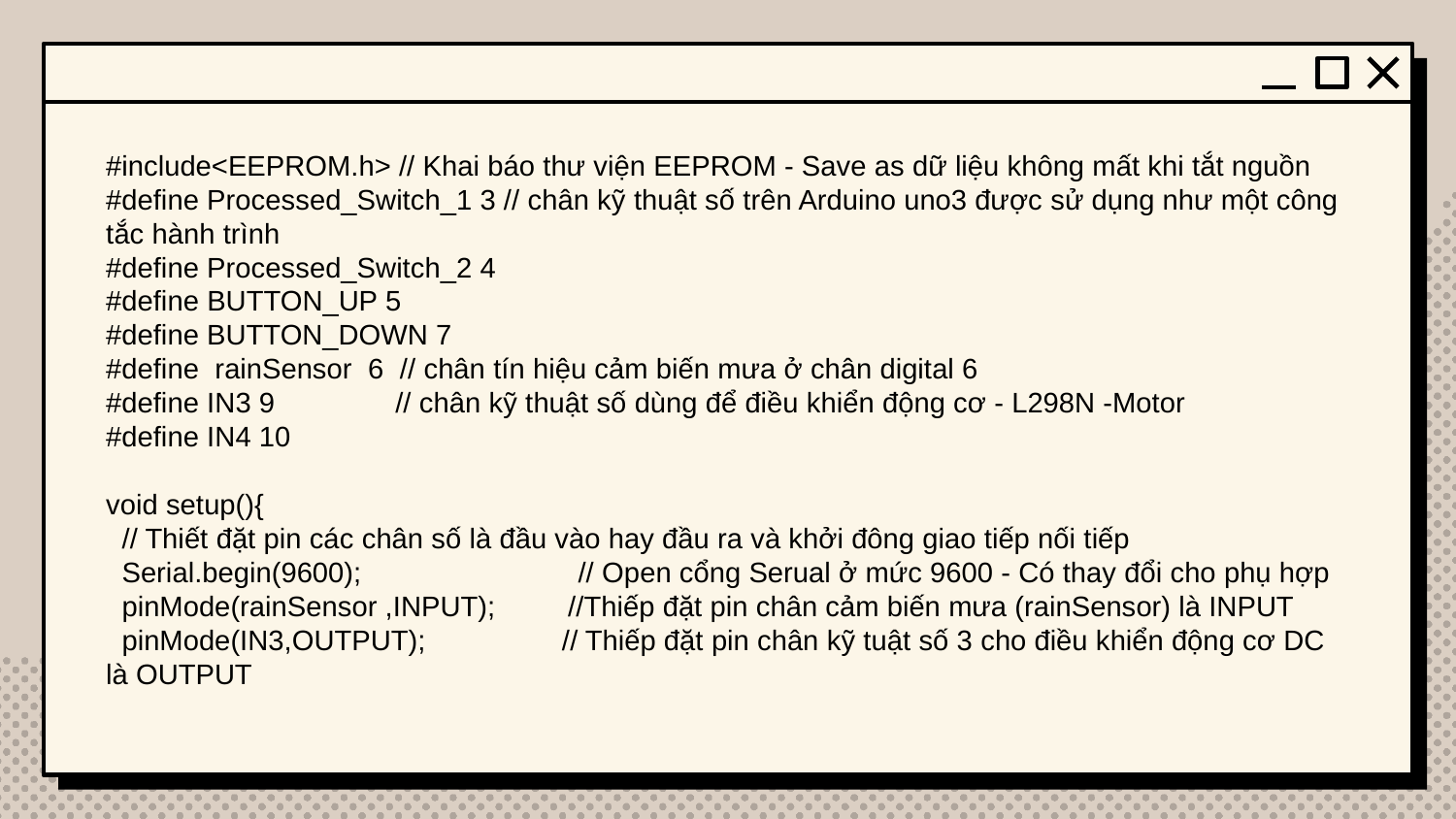

#include<EEPROM.h> // Khai báo thư viện EEPROM - Save as dữ liệu không mất khi tắt nguồn
#define Processed_Switch_1 3 // chân kỹ thuật số trên Arduino uno3 được sử dụng như một công tắc hành trình
#define Processed_Switch_2 4
#define BUTTON_UP 5
#define BUTTON_DOWN 7
#define  rainSensor  6  // chân tín hiệu cảm biến mưa ở chân digital 6
#define IN3 9               // chân kỹ thuật số dùng để điều khiển động cơ - L298N -Motor
#define IN4 10

void setup(){
  // Thiết đặt pin các chân số là đầu vào hay đầu ra và khởi đông giao tiếp nối tiếp
  Serial.begin(9600);                           // Open cổng Serual ở mức 9600 - Có thay đổi cho phụ hợp
  pinMode(rainSensor ,INPUT);         //Thiếp đặt pin chân cảm biến mưa (rainSensor) là INPUT
  pinMode(IN3,OUTPUT);                 // Thiếp đặt pin chân kỹ tuật số 3 cho điều khiển động cơ DC là OUTPUT